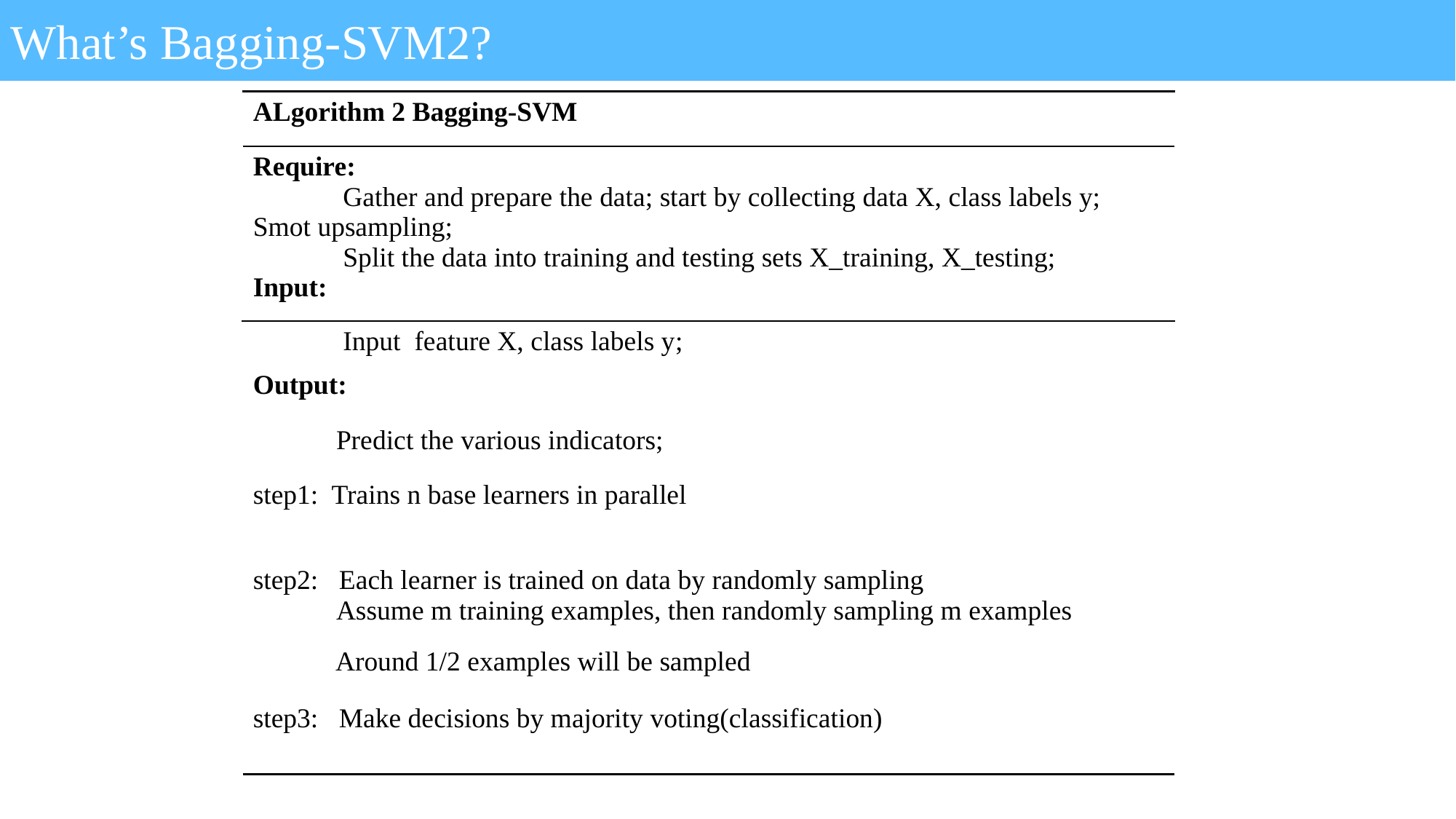

What’s Bagging-SVM2?
| ALgorithm 2 Bagging-SVM |
| --- |
| Require: Gather and prepare the data; start by collecting data X, class labels y; Smot upsampling; Split the data into training and testing sets X\_training, X\_testing; Input: |
| Input feature X, class labels y; |
| Output: |
| Predict the various indicators; |
| step1: Trains n base learners in parallel |
|  |
| step2: Each learner is trained on data by randomly sampling Assume m training examples, then randomly sampling m examples |
| Around 1/2 examples will be sampled |
| step3: Make decisions by majority voting(classification) |